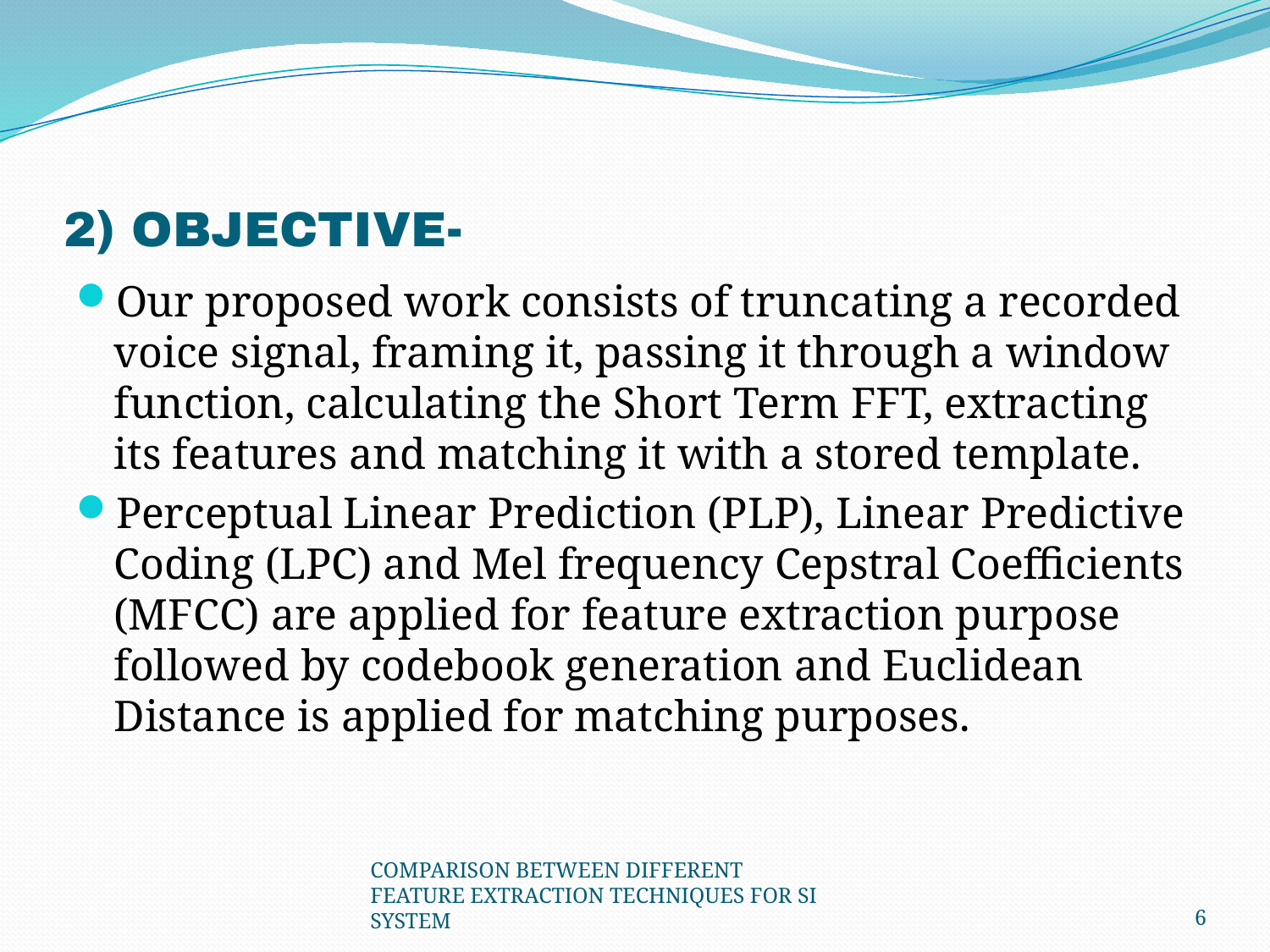

# 2) OBJECTIVE-
Our proposed work consists of truncating a recorded voice signal, framing it, passing it through a window function, calculating the Short Term FFT, extracting its features and matching it with a stored template.
Perceptual Linear Prediction (PLP), Linear Predictive Coding (LPC) and Mel frequency Cepstral Coefficients (MFCC) are applied for feature extraction purpose followed by codebook generation and Euclidean Distance is applied for matching purposes.
COMPARISON BETWEEN DIFFERENT FEATURE EXTRACTION TECHNIQUES FOR SI SYSTEM
6